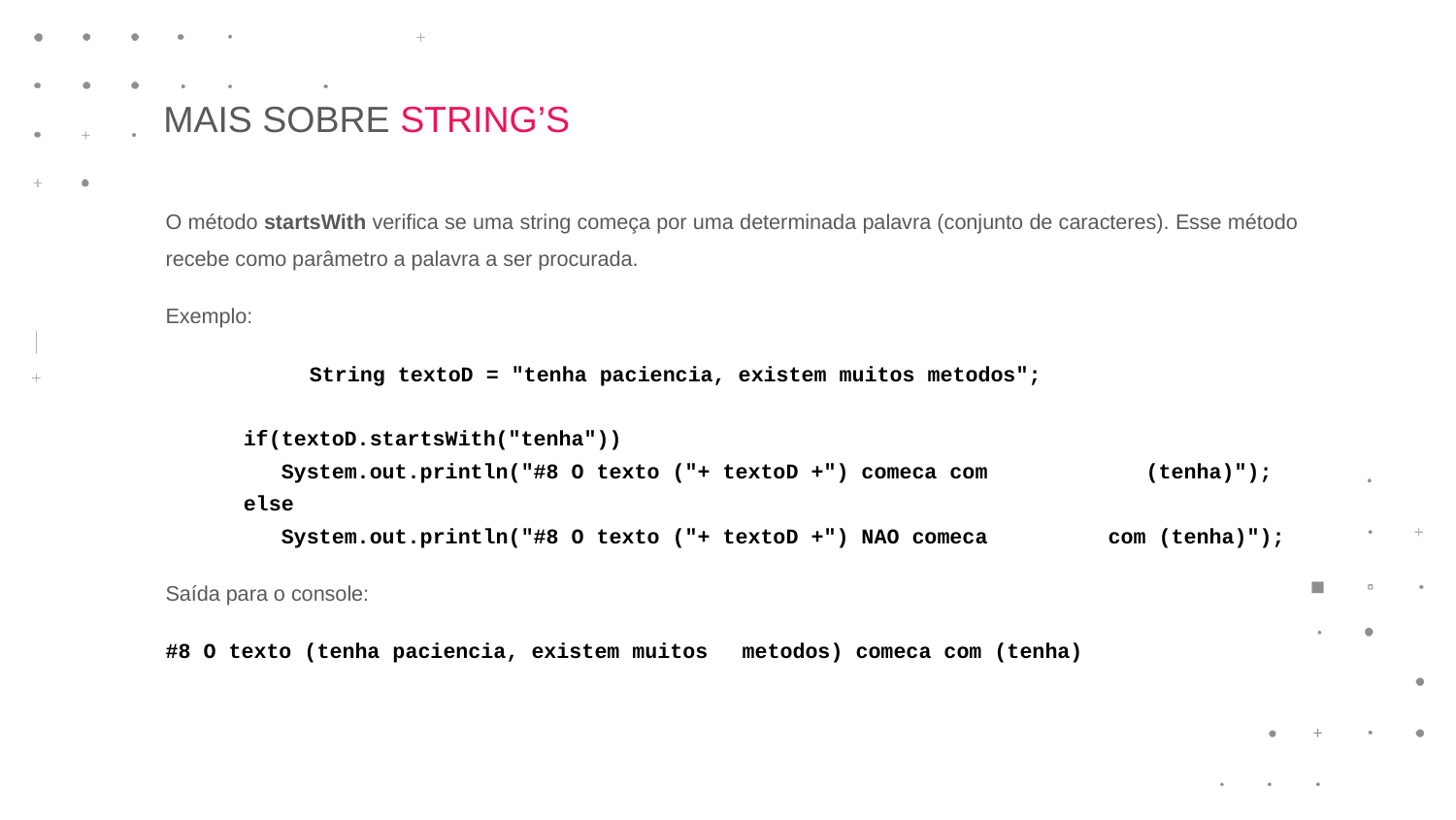

MAIS SOBRE STRING’S
O método startsWith verifica se uma string começa por uma determinada palavra (conjunto de caracteres). Esse método recebe como parâmetro a palavra a ser procurada.
Exemplo:
	String textoD = "tenha paciencia, existem muitos metodos";

	if(textoD.startsWith("tenha"))
	   System.out.println("#8 O texto ("+ textoD +") comeca com 	   (tenha)");
	else
	   System.out.println("#8 O texto ("+ textoD +") NAO comeca	com (tenha)");
Saída para o console:
#8 O texto (tenha paciencia, existem muitos 	metodos) comeca com (tenha)